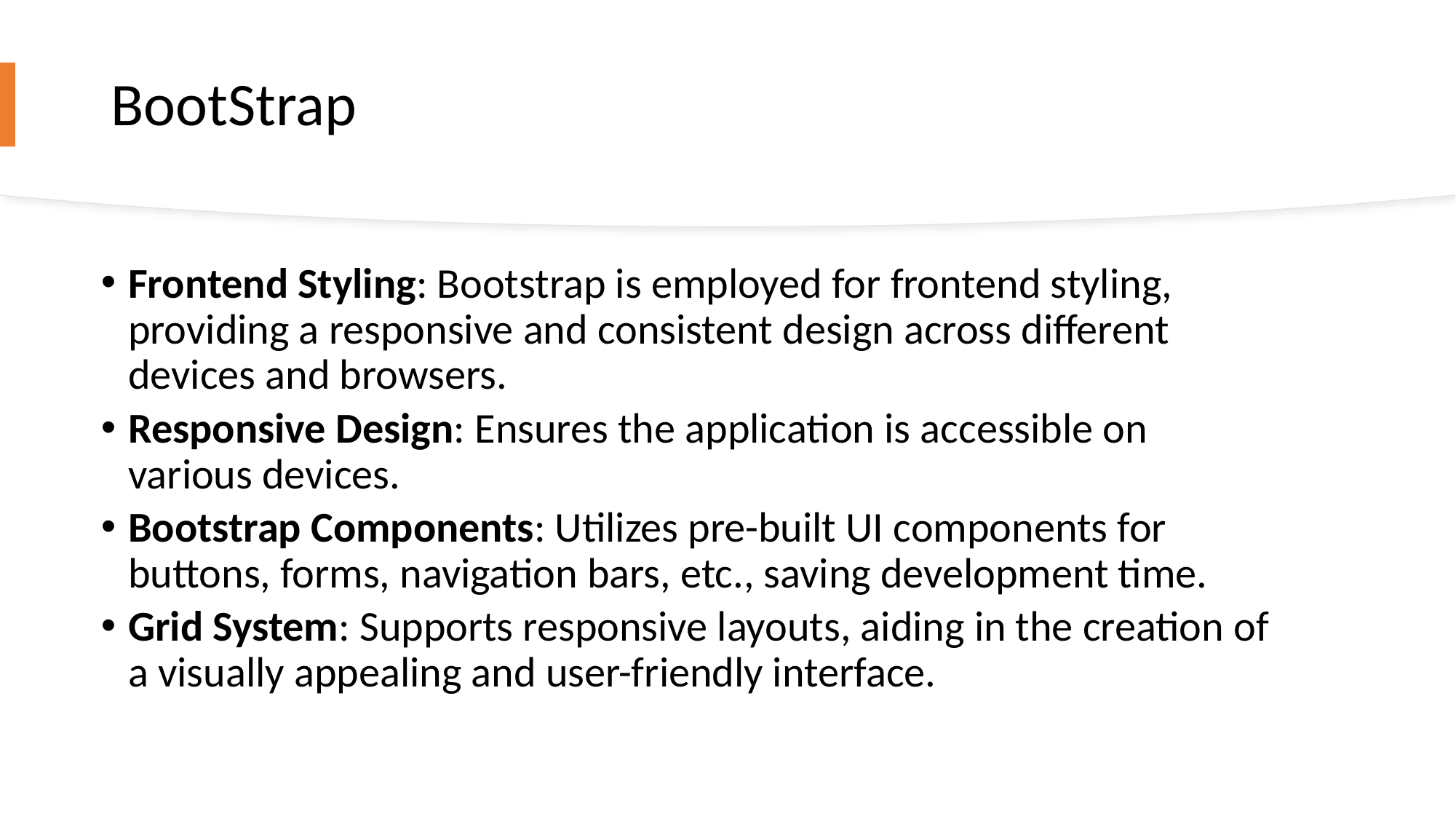

# BootStrap

Frontend Styling: Bootstrap is employed for frontend styling, providing a responsive and consistent design across different devices and browsers.
Responsive Design: Ensures the application is accessible on various devices.
Bootstrap Components: Utilizes pre-built UI components for buttons, forms, navigation bars, etc., saving development time.
Grid System: Supports responsive layouts, aiding in the creation of a visually appealing and user-friendly interface.